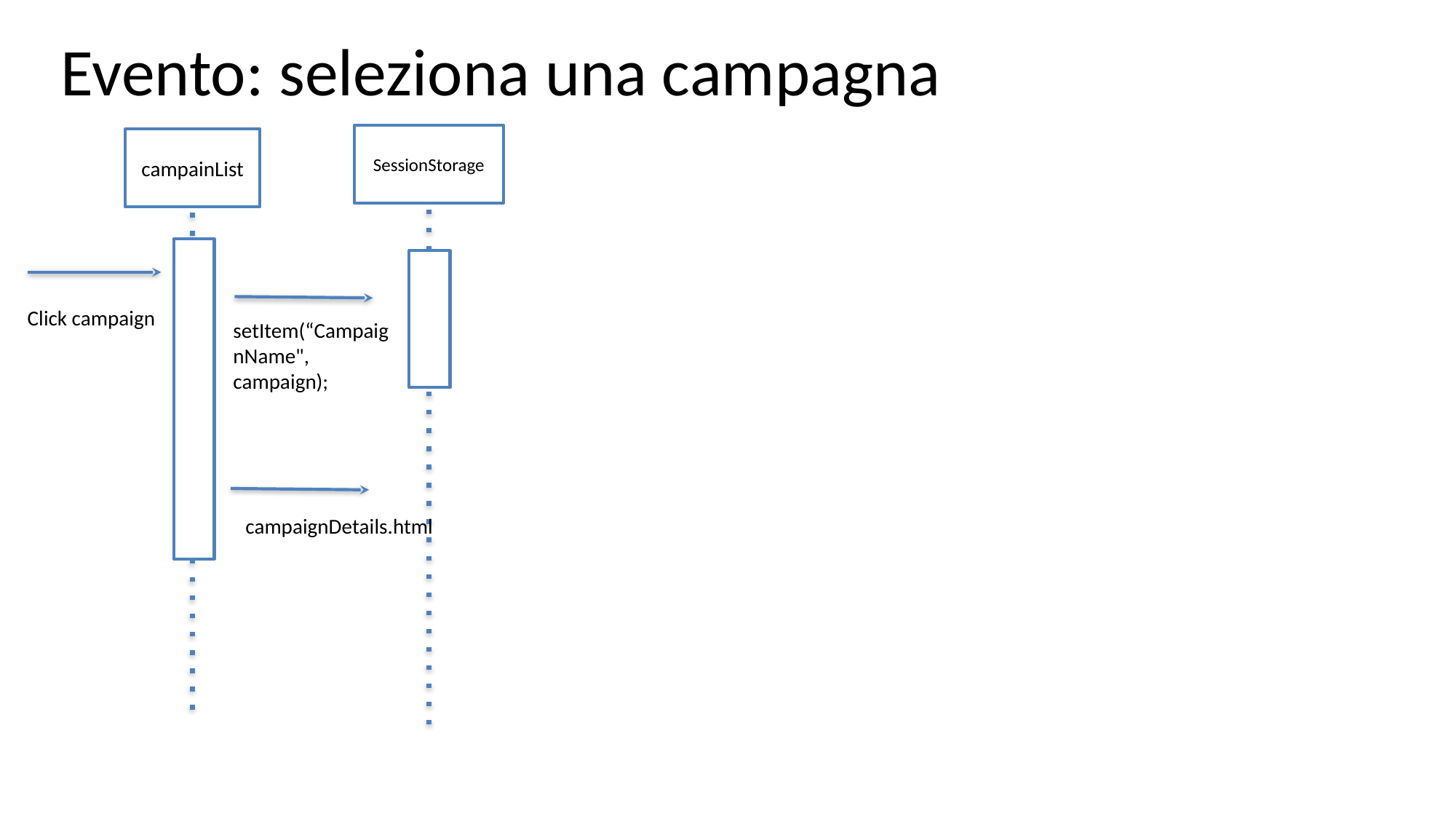

# Evento: seleziona una campagna
SessionStorage
campainList

Click campaign
setItem(“CampaignName", campaign);
campaignDetails.html